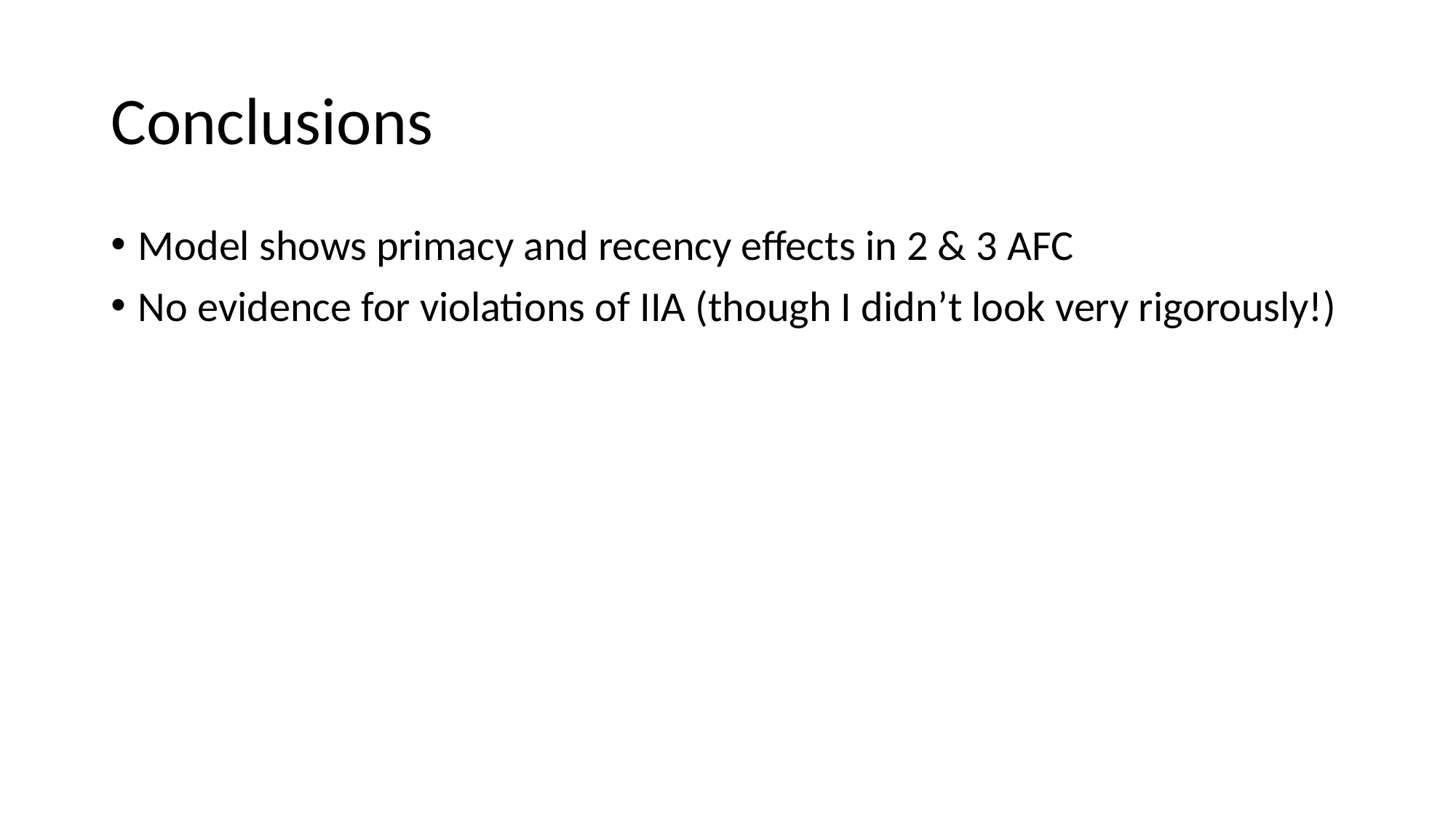

# Conclusions
Model shows primacy and recency effects in 2 & 3 AFC
No evidence for violations of IIA (though I didn’t look very rigorously!)